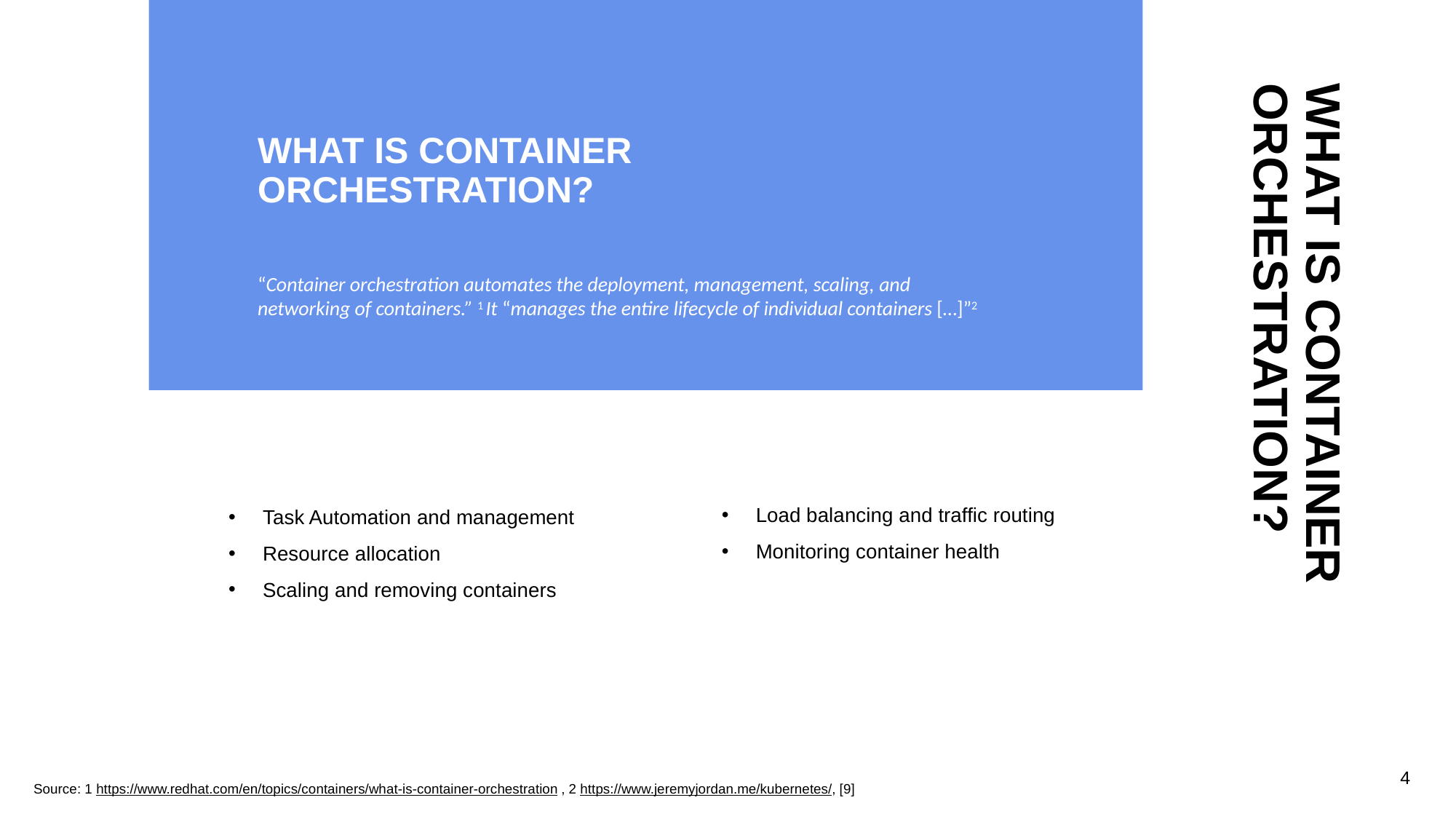

# WHAT IS CONTAINER ORCHESTRATION?
“Container orchestration automates the deployment, management, scaling, and networking of containers.” 1 It “manages the entire lifecycle of individual containers […]”2
WHAT IS CONTAINER ORCHESTRATION?
Task Automation and management
Resource allocation
Scaling and removing containers
Load balancing and traffic routing
Monitoring container health
4
Source: 1 https://www.redhat.com/en/topics/containers/what-is-container-orchestration , 2 https://www.jeremyjordan.me/kubernetes/, [9]